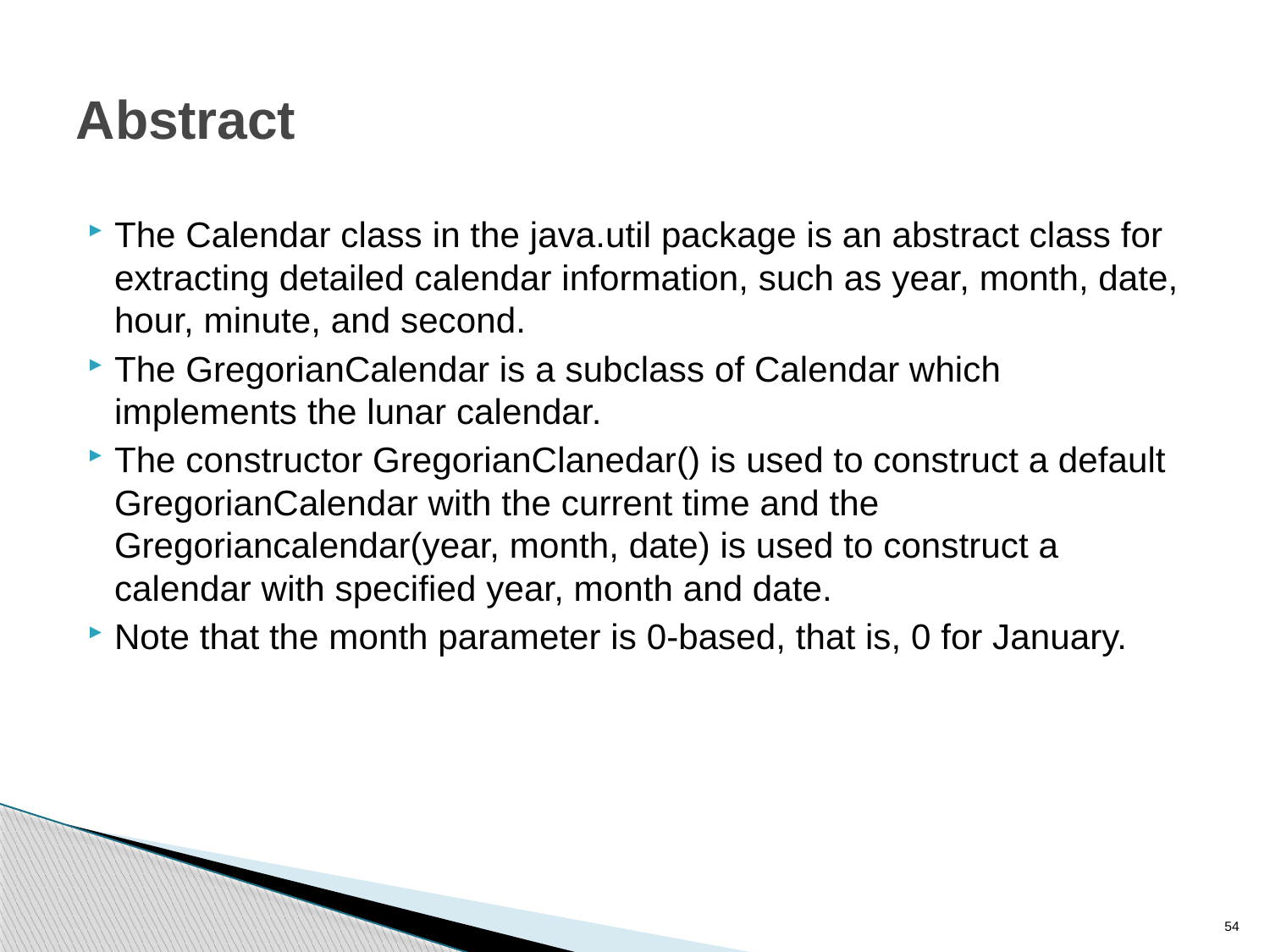

# Abstract
The Calendar class in the java.util package is an abstract class for extracting detailed calendar information, such as year, month, date, hour, minute, and second.
The GregorianCalendar is a subclass of Calendar which implements the lunar calendar.
The constructor GregorianClanedar() is used to construct a default GregorianCalendar with the current time and the Gregoriancalendar(year, month, date) is used to construct a calendar with specified year, month and date.
Note that the month parameter is 0-based, that is, 0 for January.

54